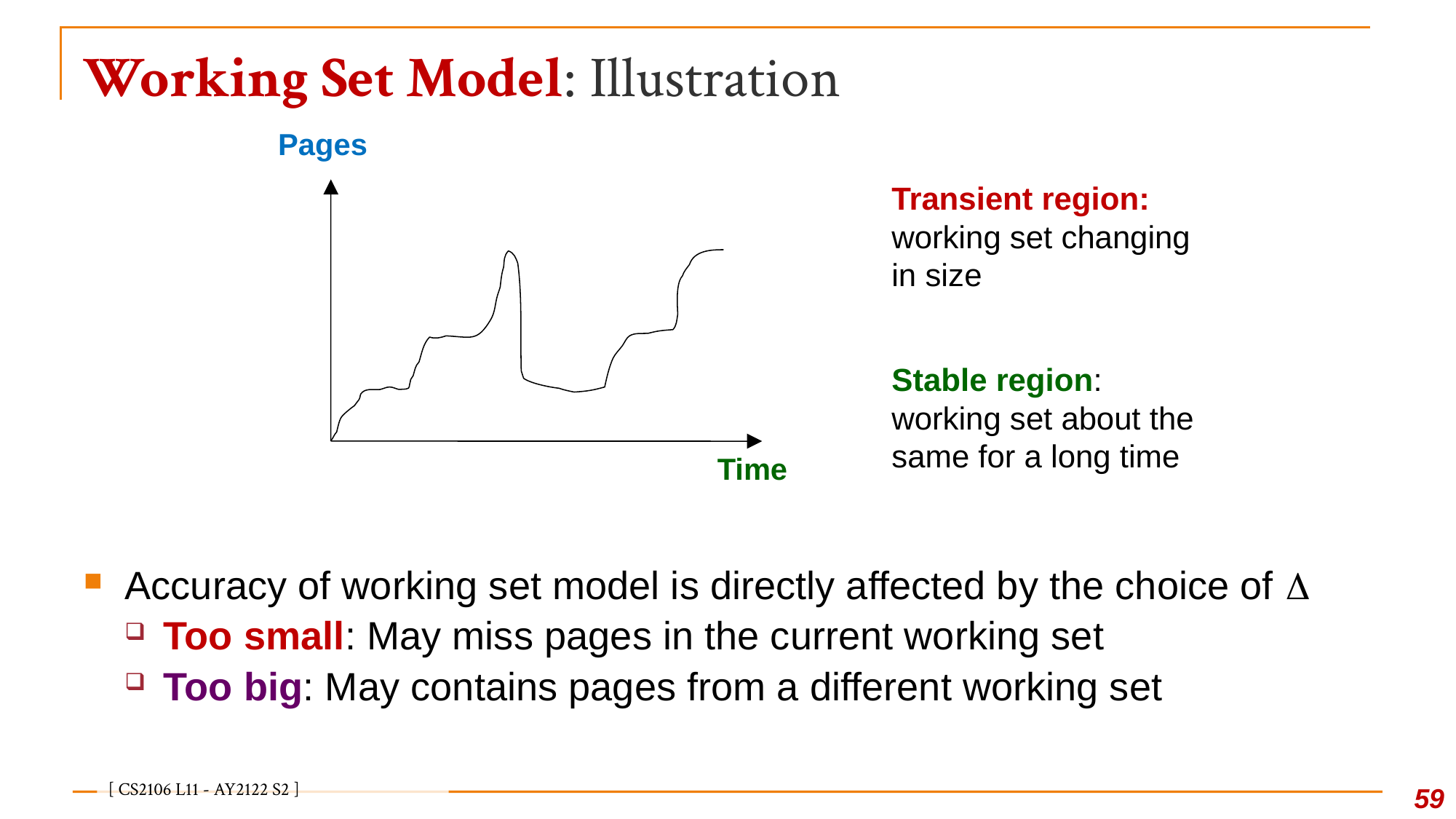

# Working Set Model: Illustration
Working Set Size
Pages
Transient region:
working set changing
in size

Stable region:
working set about the
same for a long time

Time
Accuracy of working set model is directly affected by the choice of Δ
Too small: May miss pages in the current working set
Too big: May contains pages from a different working set
59
[ CS2106 L11 - AY2122 S2 ]